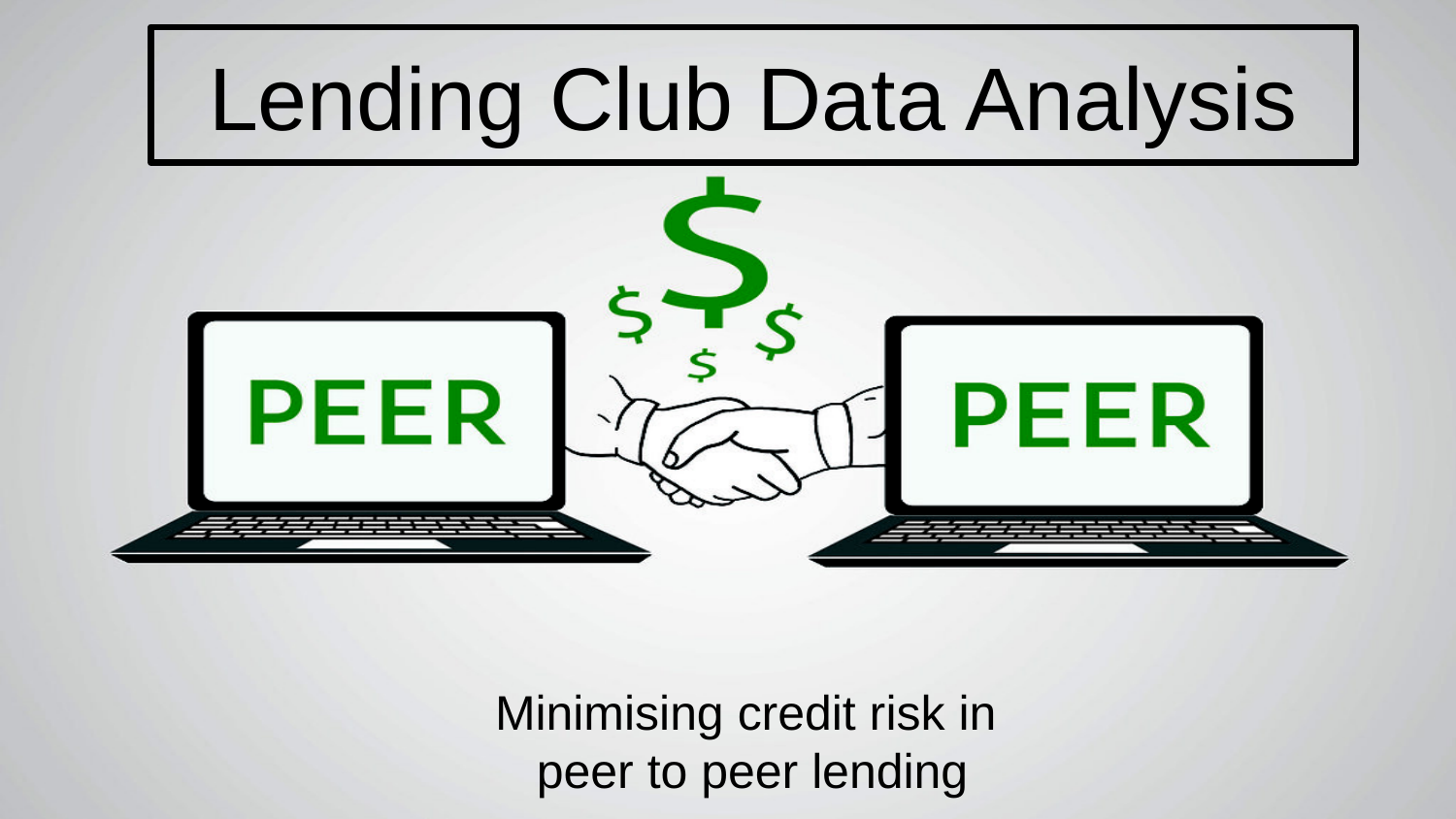

Lending Club Data Analysis
Minimising credit risk in
peer to peer lending